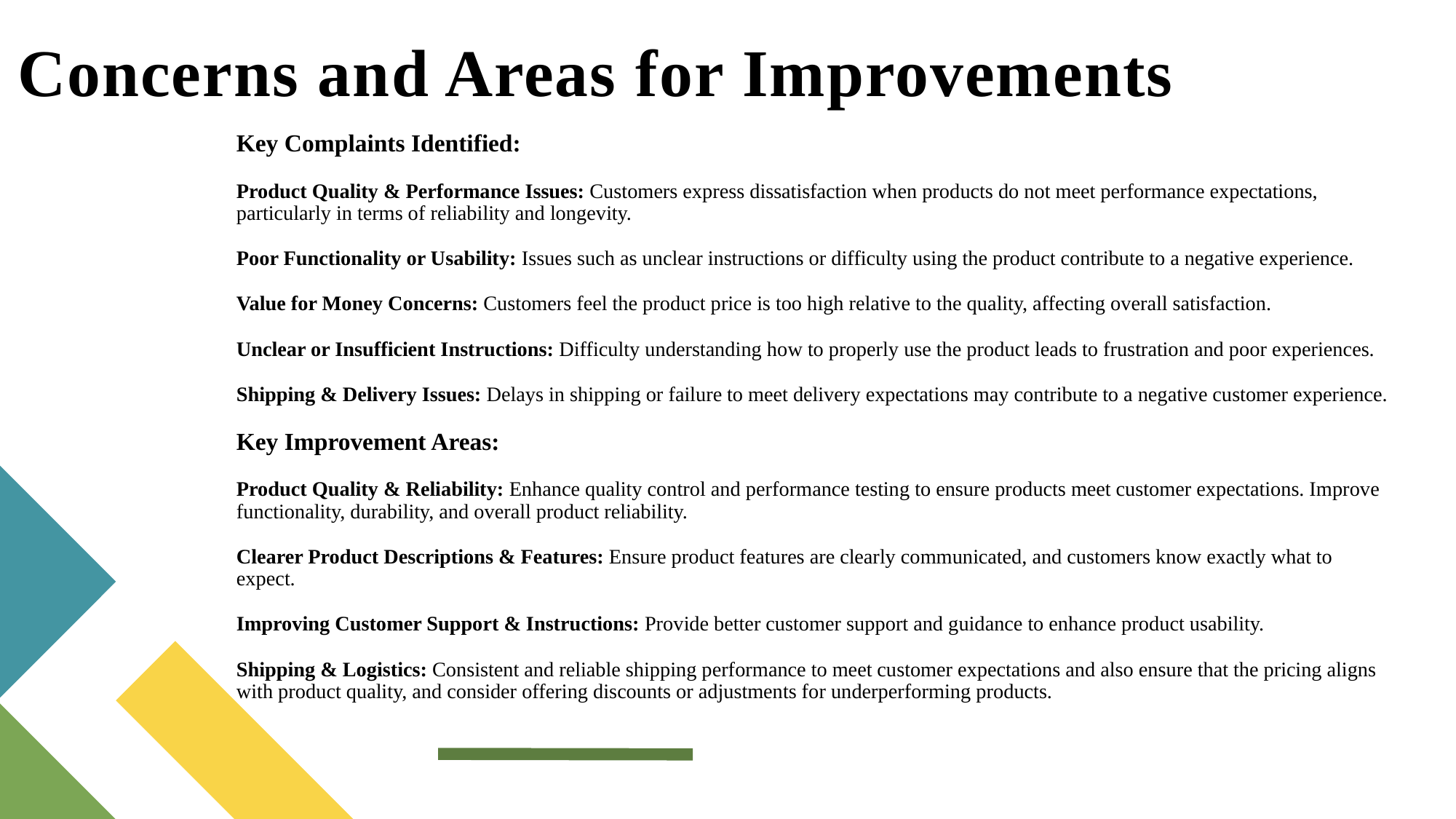

# Concerns and Areas for Improvements
Key Complaints Identified:
Product Quality & Performance Issues: Customers express dissatisfaction when products do not meet performance expectations, particularly in terms of reliability and longevity.
Poor Functionality or Usability: Issues such as unclear instructions or difficulty using the product contribute to a negative experience.
Value for Money Concerns: Customers feel the product price is too high relative to the quality, affecting overall satisfaction.
Unclear or Insufficient Instructions: Difficulty understanding how to properly use the product leads to frustration and poor experiences.
Shipping & Delivery Issues: Delays in shipping or failure to meet delivery expectations may contribute to a negative customer experience.
Key Improvement Areas:
Product Quality & Reliability: Enhance quality control and performance testing to ensure products meet customer expectations. Improve functionality, durability, and overall product reliability.
Clearer Product Descriptions & Features: Ensure product features are clearly communicated, and customers know exactly what to expect.
Improving Customer Support & Instructions: Provide better customer support and guidance to enhance product usability.
Shipping & Logistics: Consistent and reliable shipping performance to meet customer expectations and also ensure that the pricing aligns with product quality, and consider offering discounts or adjustments for underperforming products.